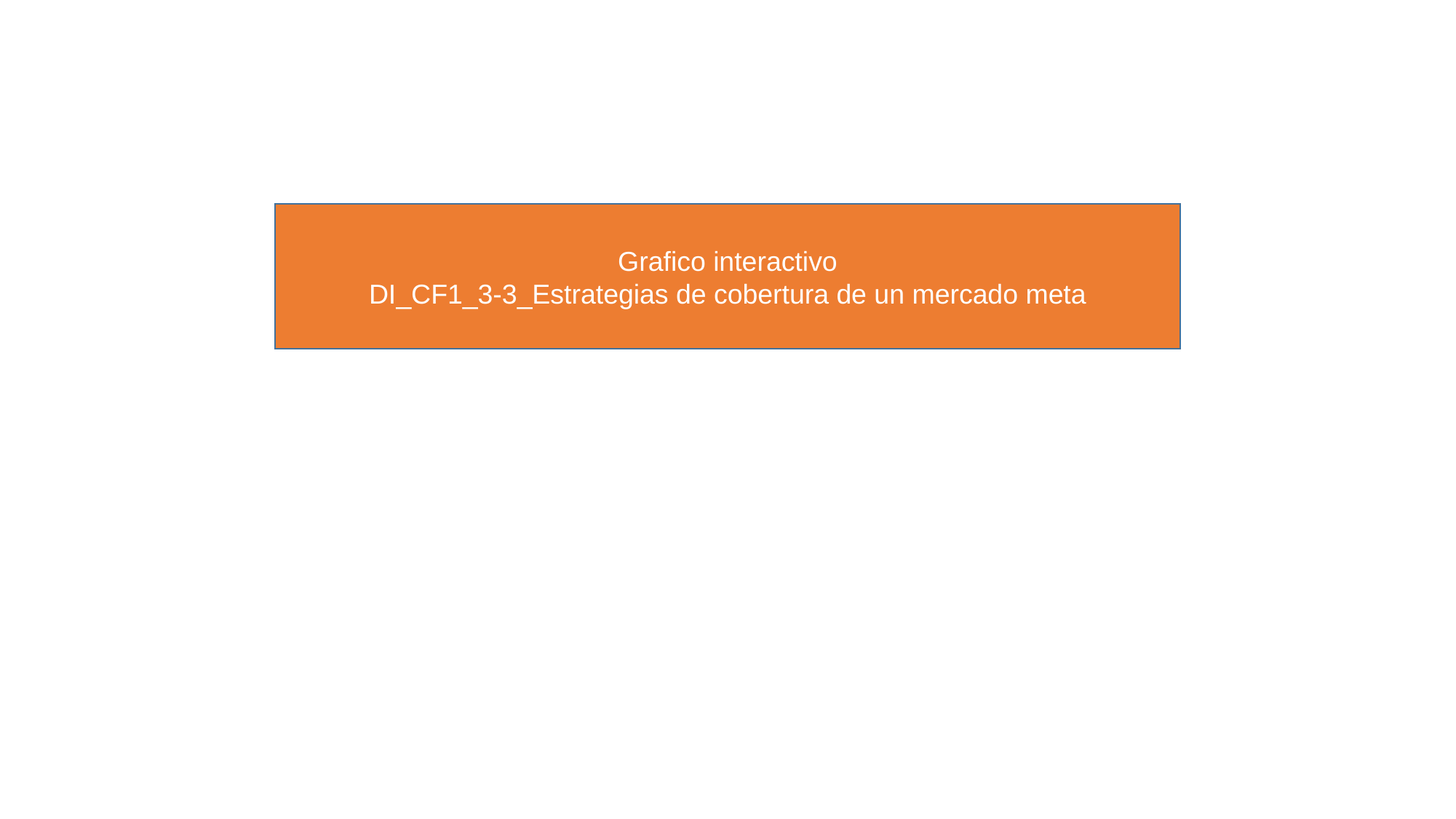

Grafico interactivo
DI_CF1_3-3_Estrategias de cobertura de un mercado meta